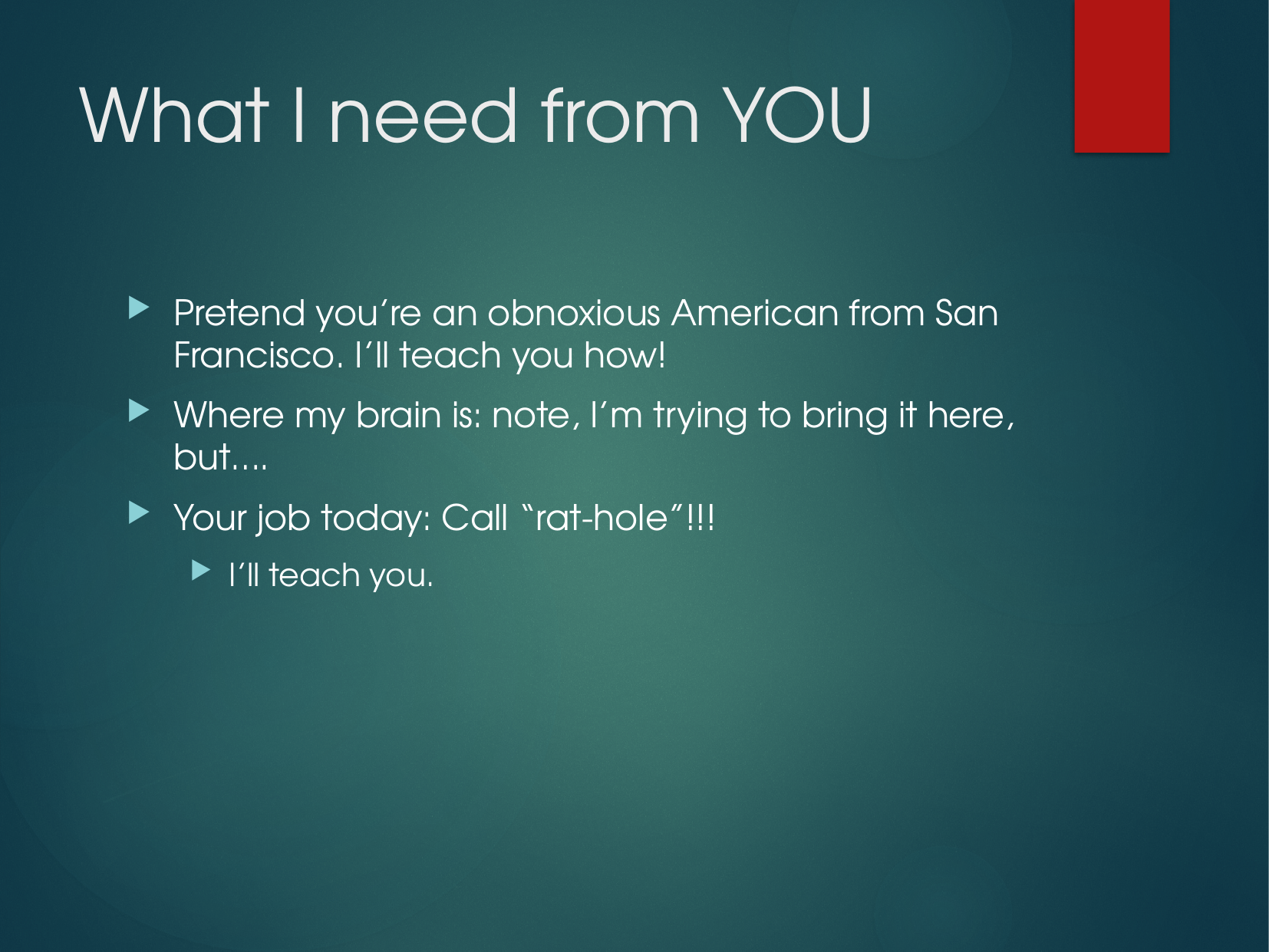

# What I need from YOU
Pretend you’re an obnoxious American from San Francisco. I’ll teach you how!
Where my brain is: note, I’m trying to bring it here, but….
Your job today: Call “rat-hole”!!!
I’ll teach you.